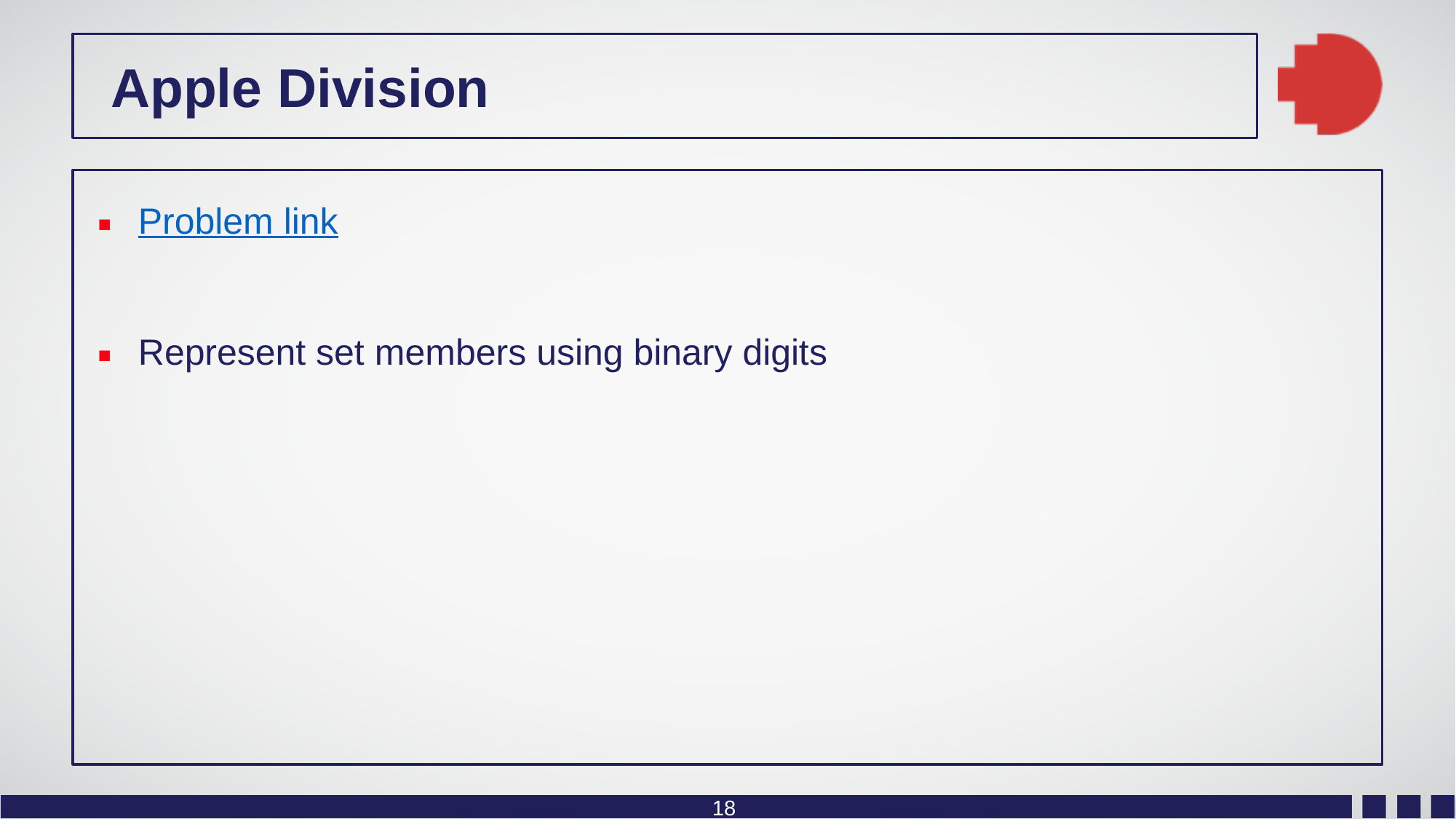

Apple Division
Problem link

Represent set members using binary digits

18